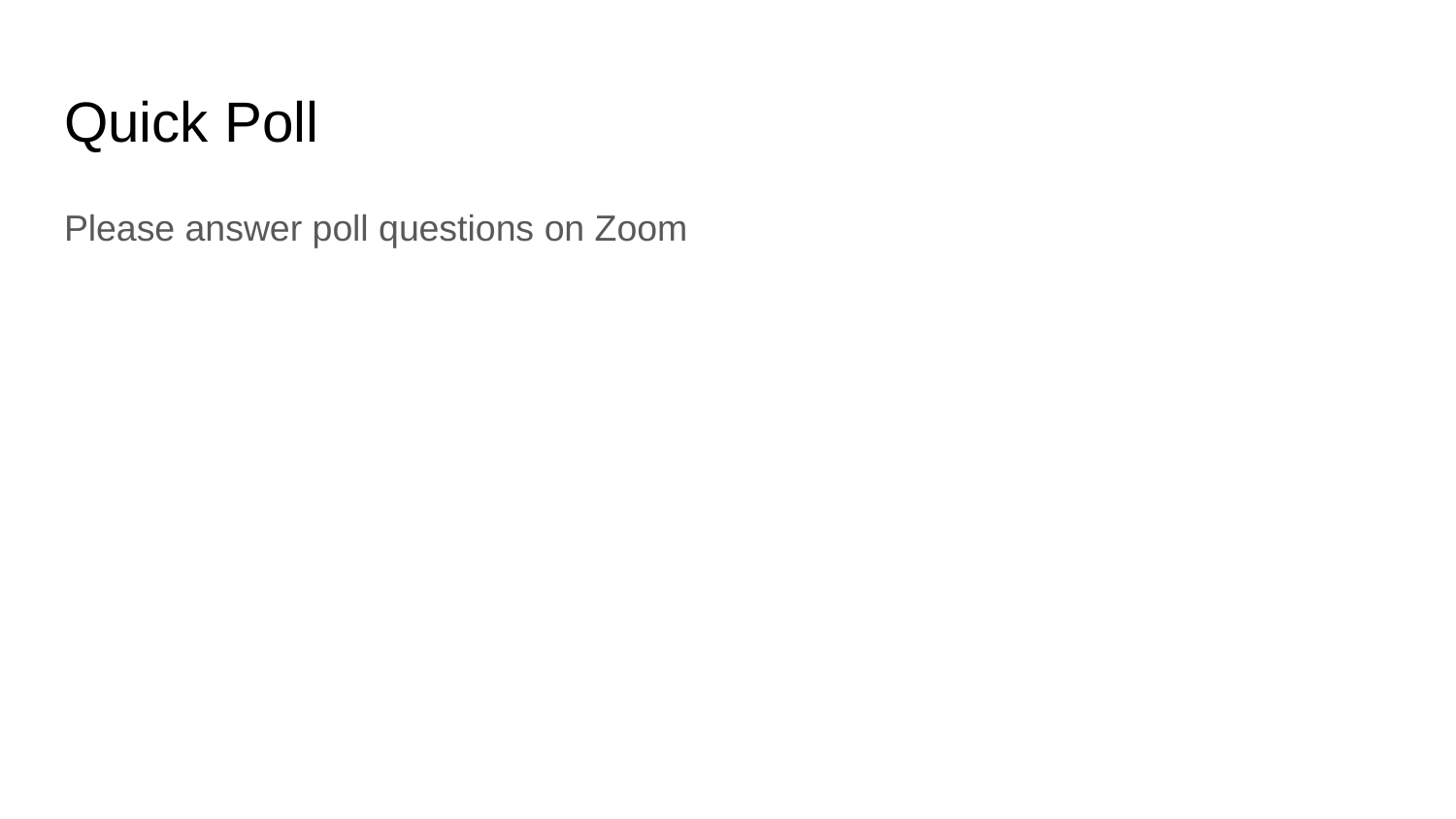

# Quick Poll
Please answer poll questions on Zoom